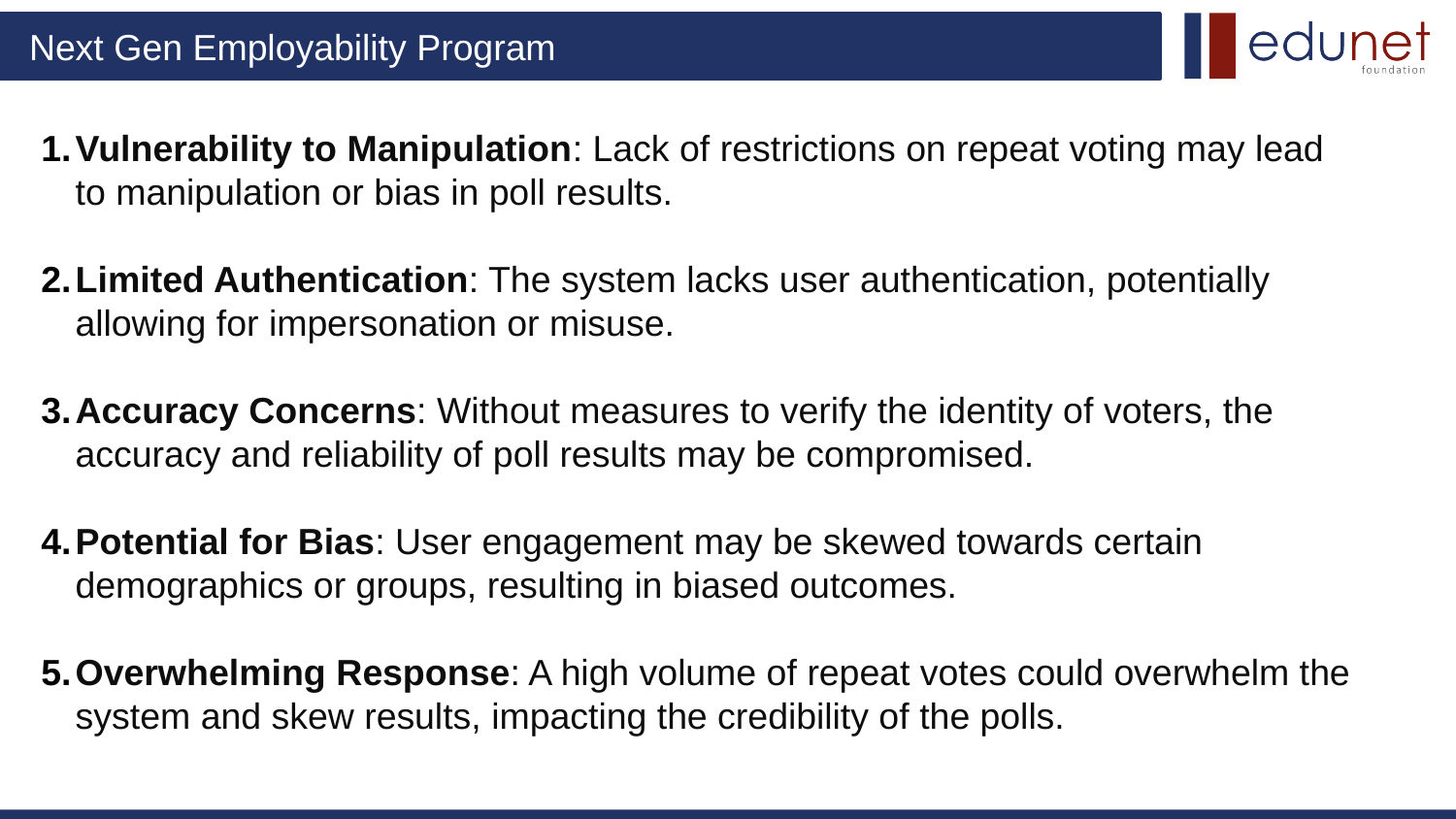

Vulnerability to Manipulation: Lack of restrictions on repeat voting may lead to manipulation or bias in poll results.

Limited Authentication: The system lacks user authentication, potentially allowing for impersonation or misuse.

Accuracy Concerns: Without measures to verify the identity of voters, the accuracy and reliability of poll results may be compromised.

Potential for Bias: User engagement may be skewed towards certain demographics or groups, resulting in biased outcomes.

Overwhelming Response: A high volume of repeat votes could overwhelm the system and skew results, impacting the credibility of the polls.